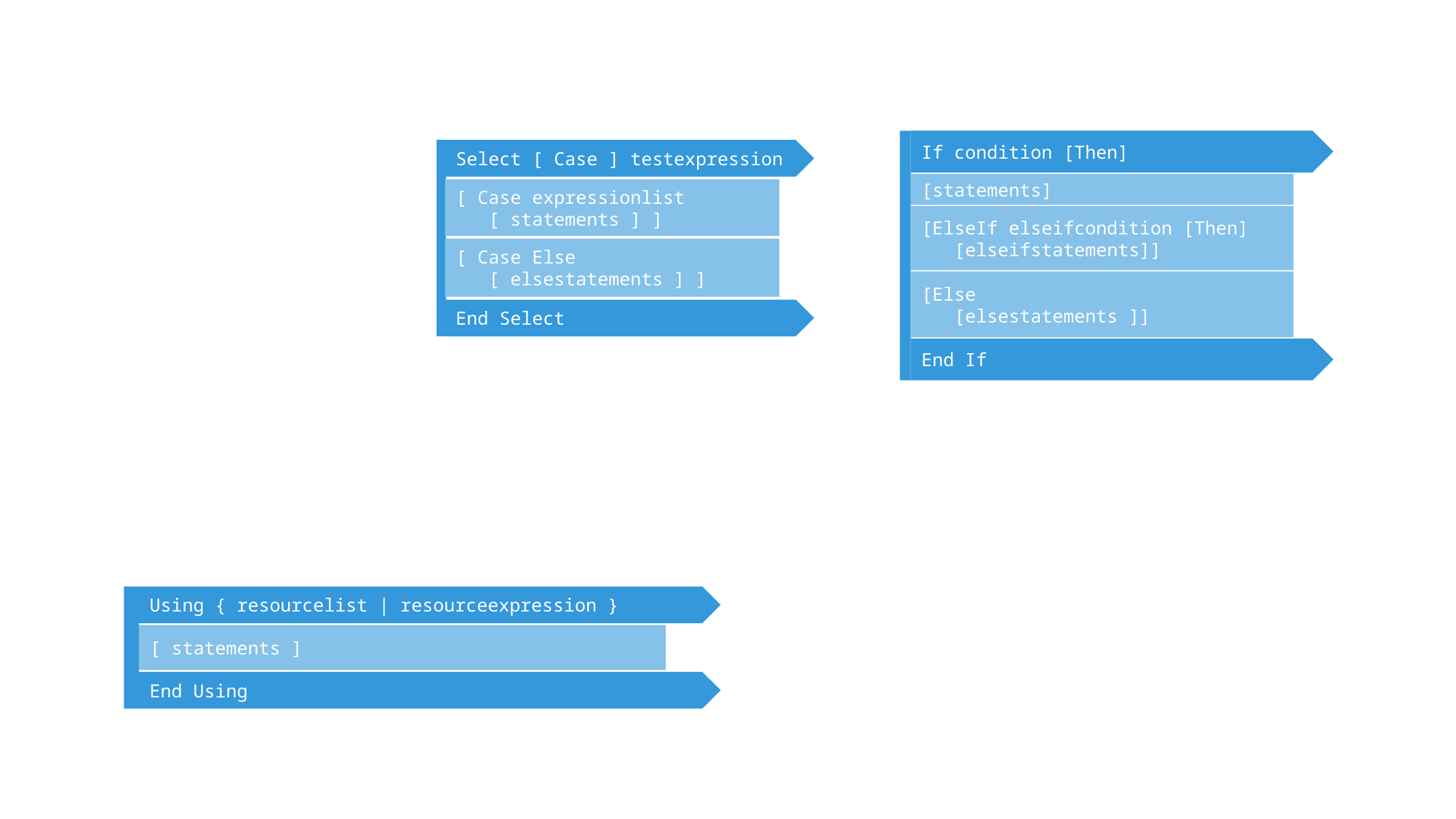

If condition [Then]

[statements]
[ElseIf elseifcondition [Then]
   [elseifstatements]]
[Else
   [elsestatements ]]
End If

Select [ Case ] testexpression
[ Case expressionlist
   [ statements ] ]
[ Case Else
   [ elsestatements ] ]
End Select
Using { resourcelist | resourceexpression }

[ statements ]
End Using